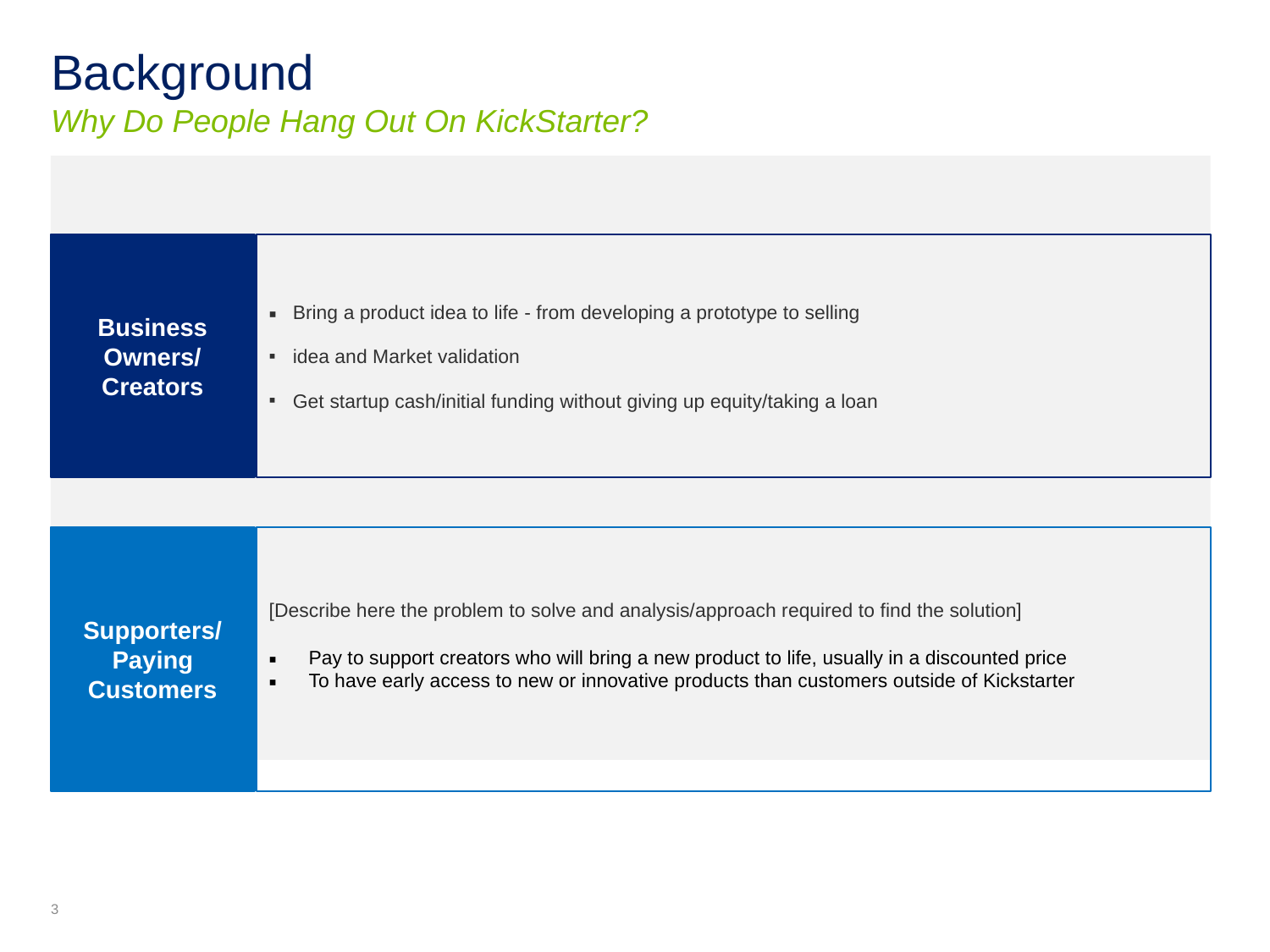

# Background Why Do People Hang Out On KickStarter?

Business Owners/
Creators
Bring a product idea to life - from developing a prototype to selling
idea and Market validation
Get startup cash/initial funding without giving up equity/taking a loan
Supporters/
Paying Customers
[Describe here the problem to solve and analysis/approach required to find the solution]

Pay to support creators who will bring a new product to life, usually in a discounted price
To have early access to new or innovative products than customers outside of Kickstarter